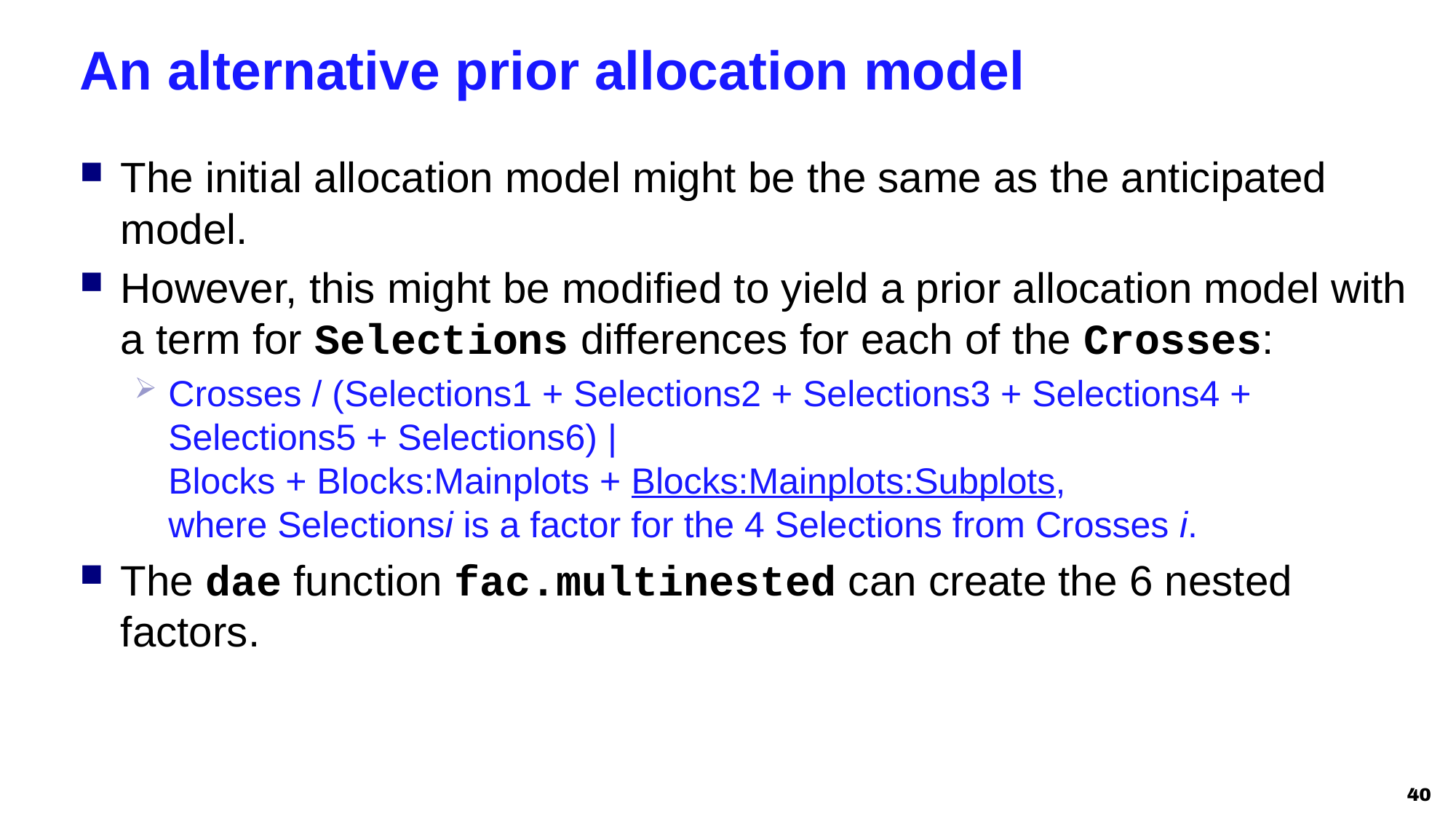

# An alternative prior allocation model
The initial allocation model might be the same as the anticipated model.
However, this might be modified to yield a prior allocation model with a term for Selections differences for each of the Crosses:
Crosses / (Selections1 + Selections2 + Selections3 + Selections4 + Selections5 + Selections6) |
Blocks + Blocks:Mainplots + Blocks:Mainplots:Subplots,
where Selectionsi is a factor for the 4 Selections from Crosses i.
The dae function fac.multinested can create the 6 nested factors.

40